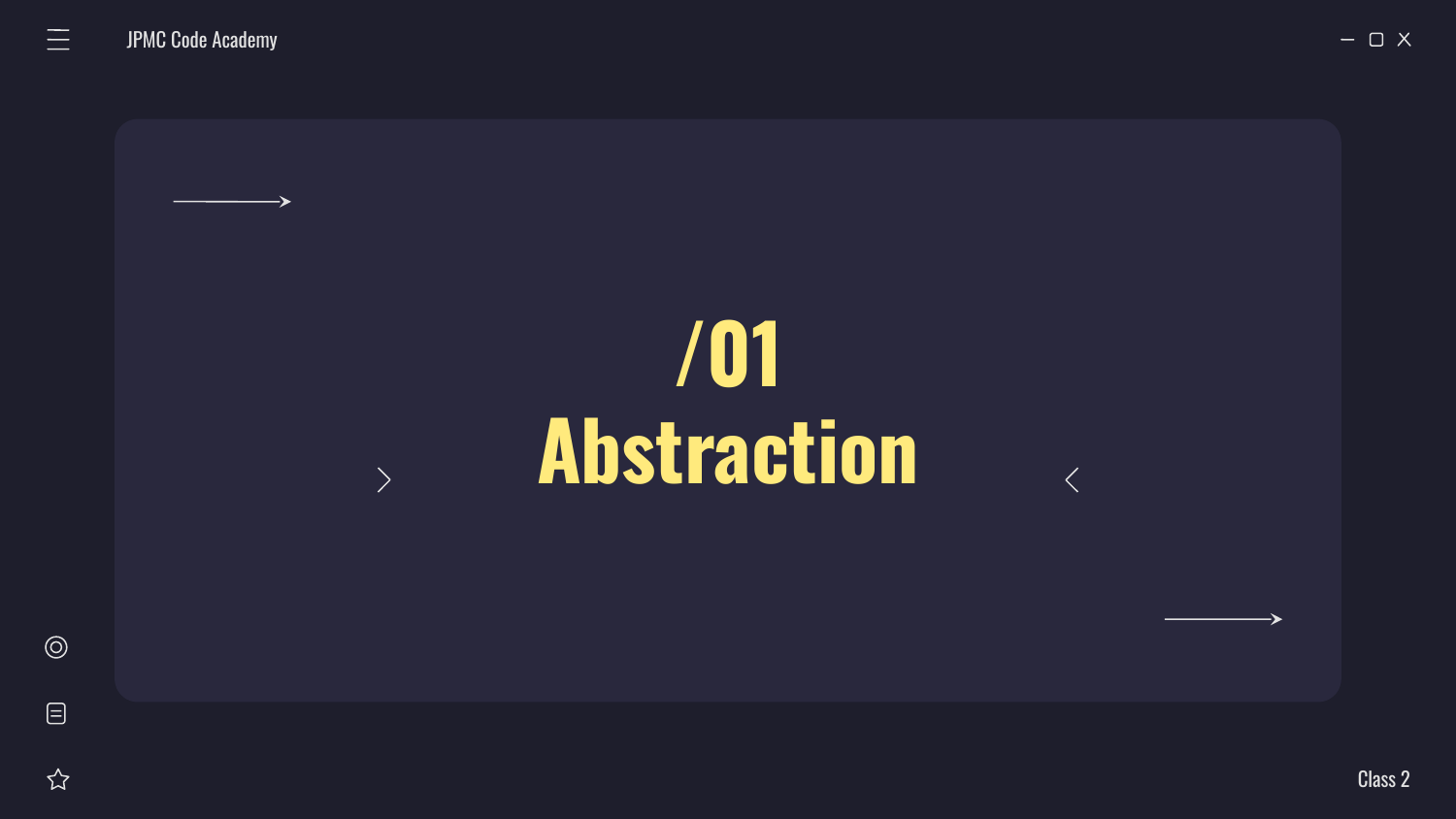

JPMC Code Academy

/01
Abstraction

Class 2